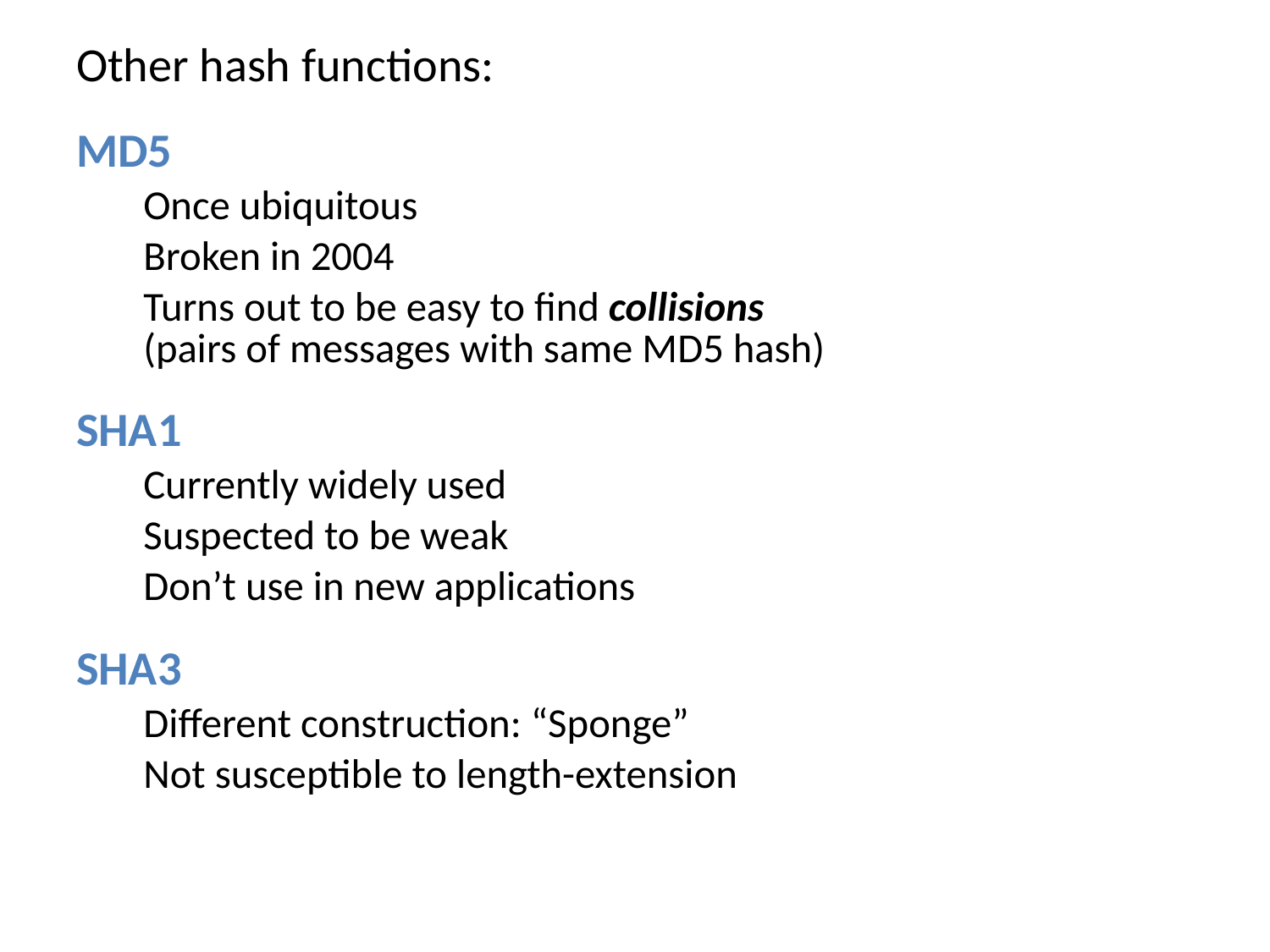

Other hash functions:
MD5
Once ubiquitous
Broken in 2004
Turns out to be easy to find collisions
(pairs of messages with same MD5 hash)
SHA1
Currently widely used
Suspected to be weak
Don’t use in new applications
SHA3
Different construction: “Sponge”
Not susceptible to length-extension